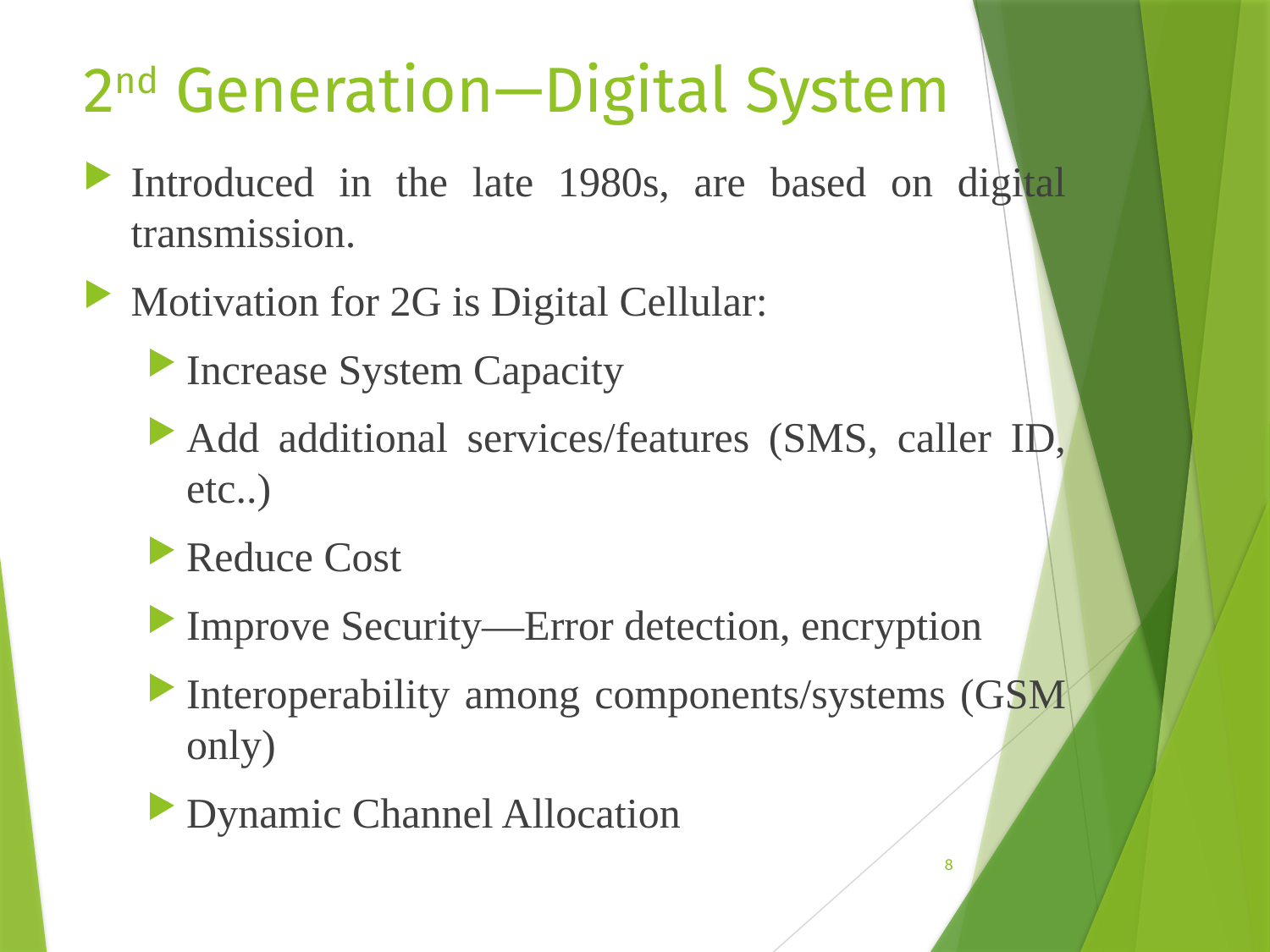

# 2nd Generation—Digital System
Introduced in the late 1980s, are based on digital transmission.
Motivation for 2G is Digital Cellular:
Increase System Capacity
Add additional services/features (SMS, caller ID, etc..)
Reduce Cost
Improve Security—Error detection, encryption
Interoperability among components/systems (GSM only)
Dynamic Channel Allocation

8